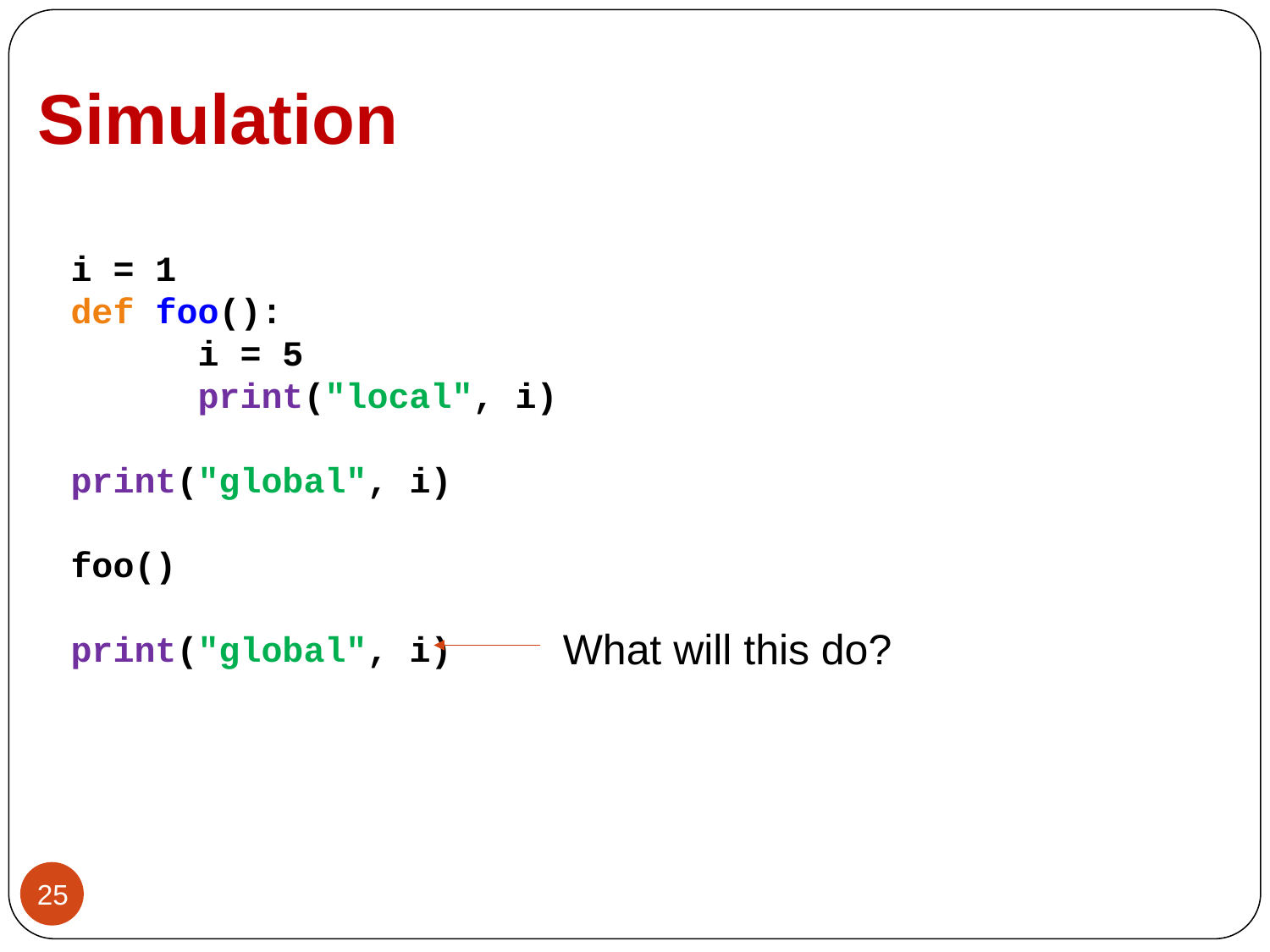

# Simulation
i = 1
def foo():
	i = 5
	print("local", i)

print("global", i)

foo()

print("global", i)
What will this do?